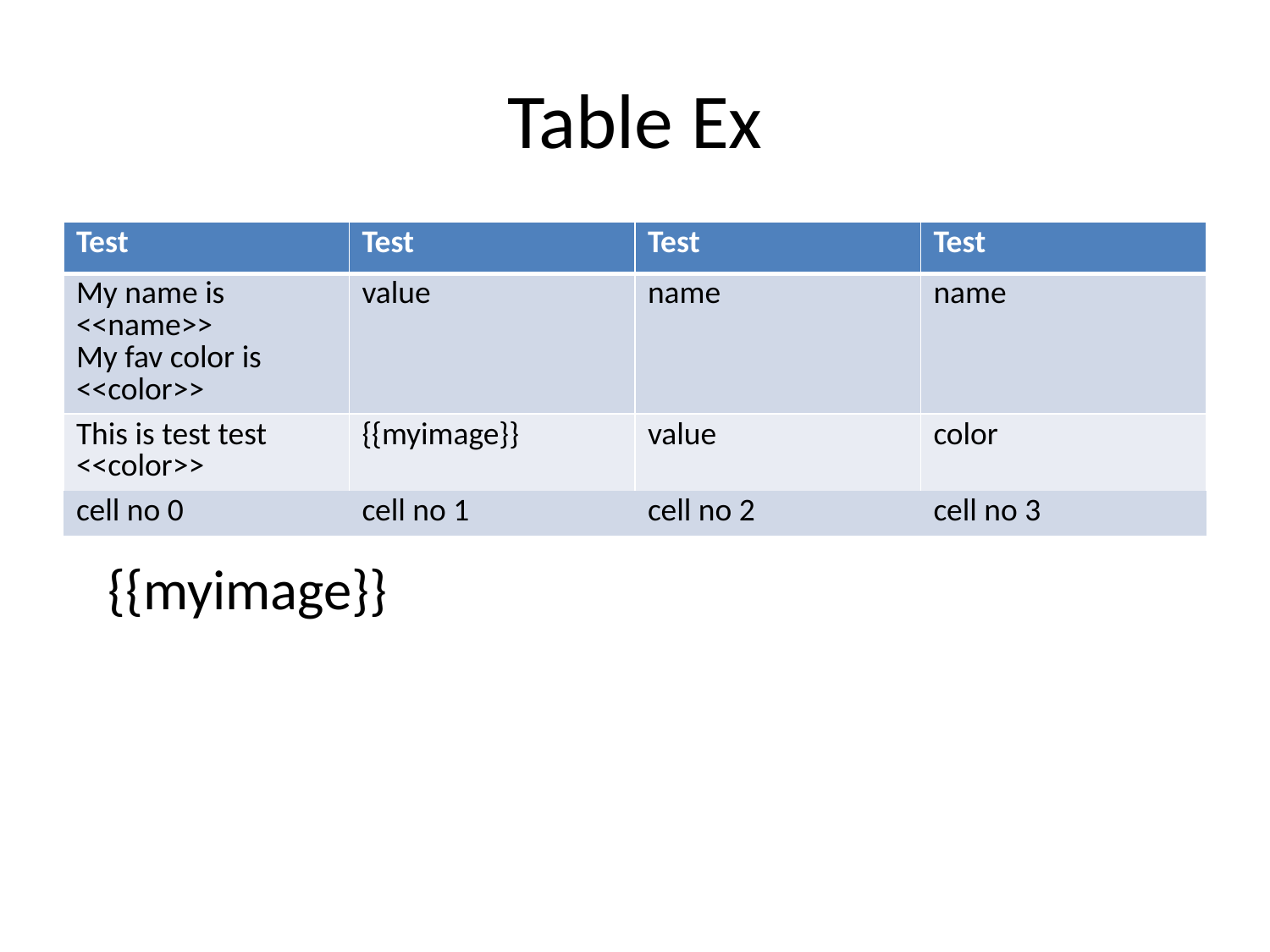

# Table Ex
| Test | Test | Test | Test |
| --- | --- | --- | --- |
| My name is <<name>> My fav color is <<color>> | value | name | name |
| This is test test <<color>> | {{myimage}} | value | color |
| cell no 0 | cell no 1 | cell no 2 | cell no 3 |
{{myimage}}